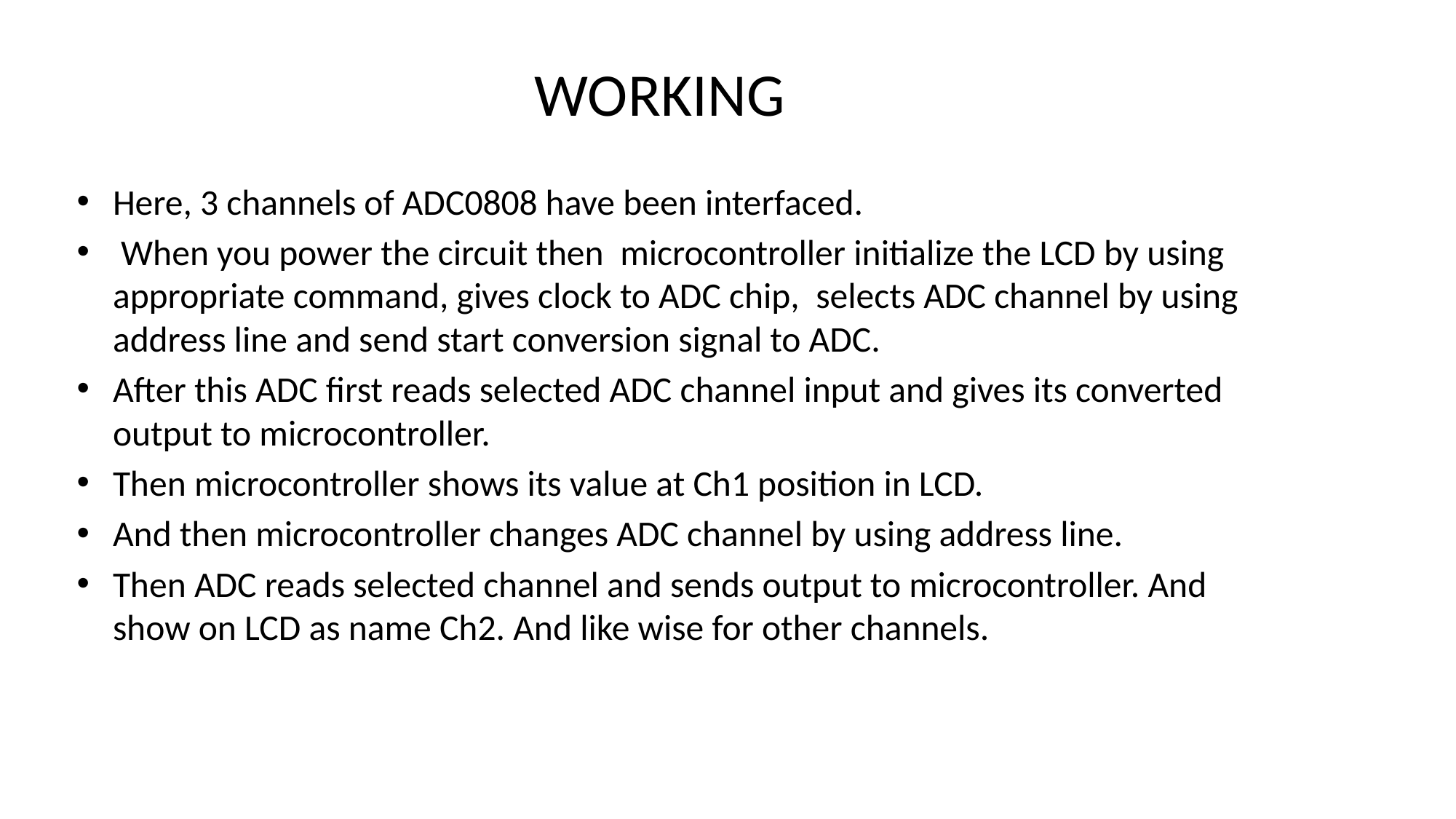

# WORKING
Here, 3 channels of ADC0808 have been interfaced.
 When you power the circuit then  microcontroller initialize the LCD by using appropriate command, gives clock to ADC chip,  selects ADC channel by using address line and send start conversion signal to ADC.
After this ADC first reads selected ADC channel input and gives its converted output to microcontroller.
Then microcontroller shows its value at Ch1 position in LCD.
And then microcontroller changes ADC channel by using address line.
Then ADC reads selected channel and sends output to microcontroller. And show on LCD as name Ch2. And like wise for other channels.